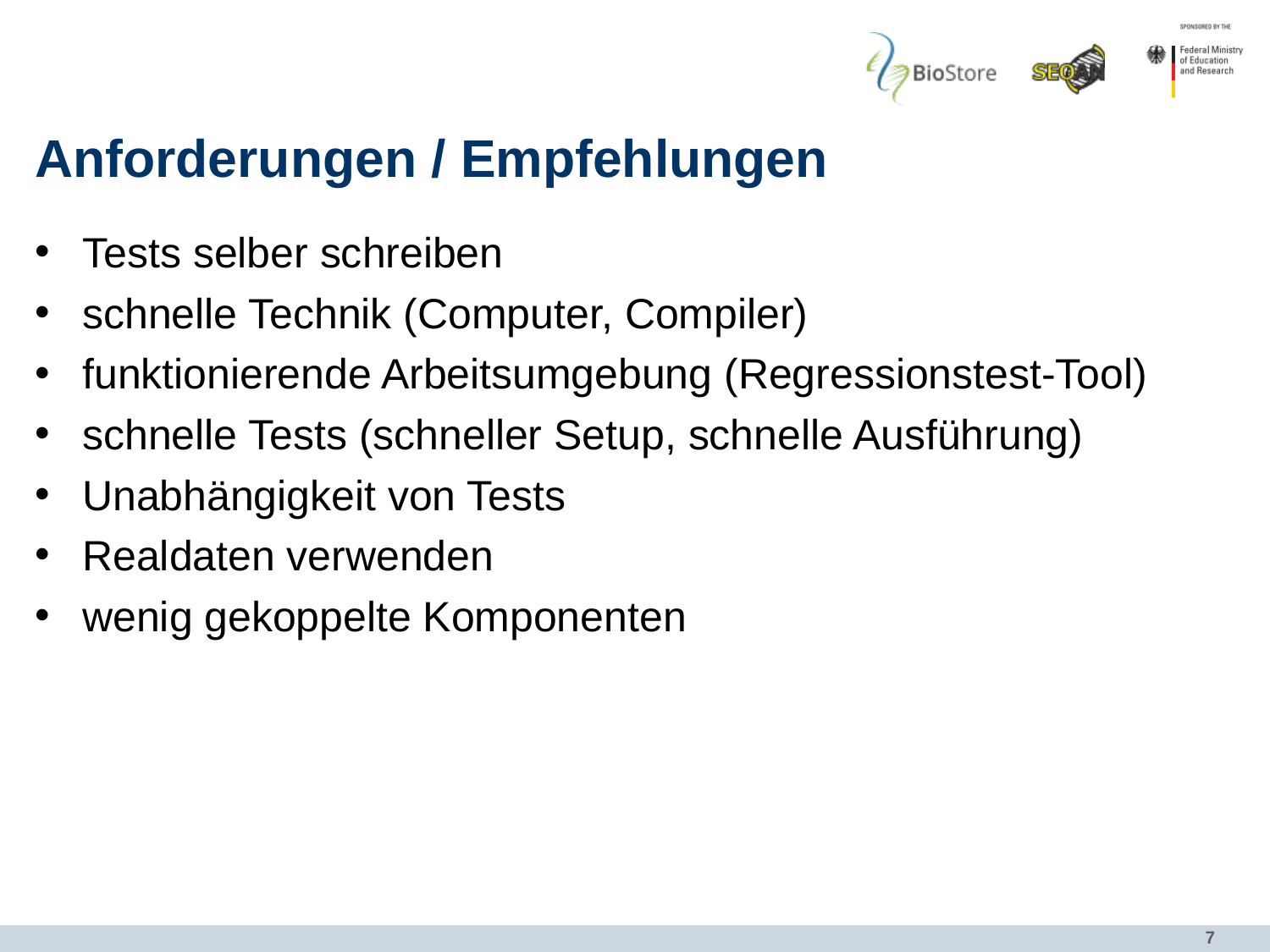

# Anforderungen / Empfehlungen
Tests selber schreiben
schnelle Technik (Computer, Compiler)
funktionierende Arbeitsumgebung (Regressionstest-Tool)
schnelle Tests (schneller Setup, schnelle Ausführung)
Unabhängigkeit von Tests
Realdaten verwenden
wenig gekoppelte Komponenten